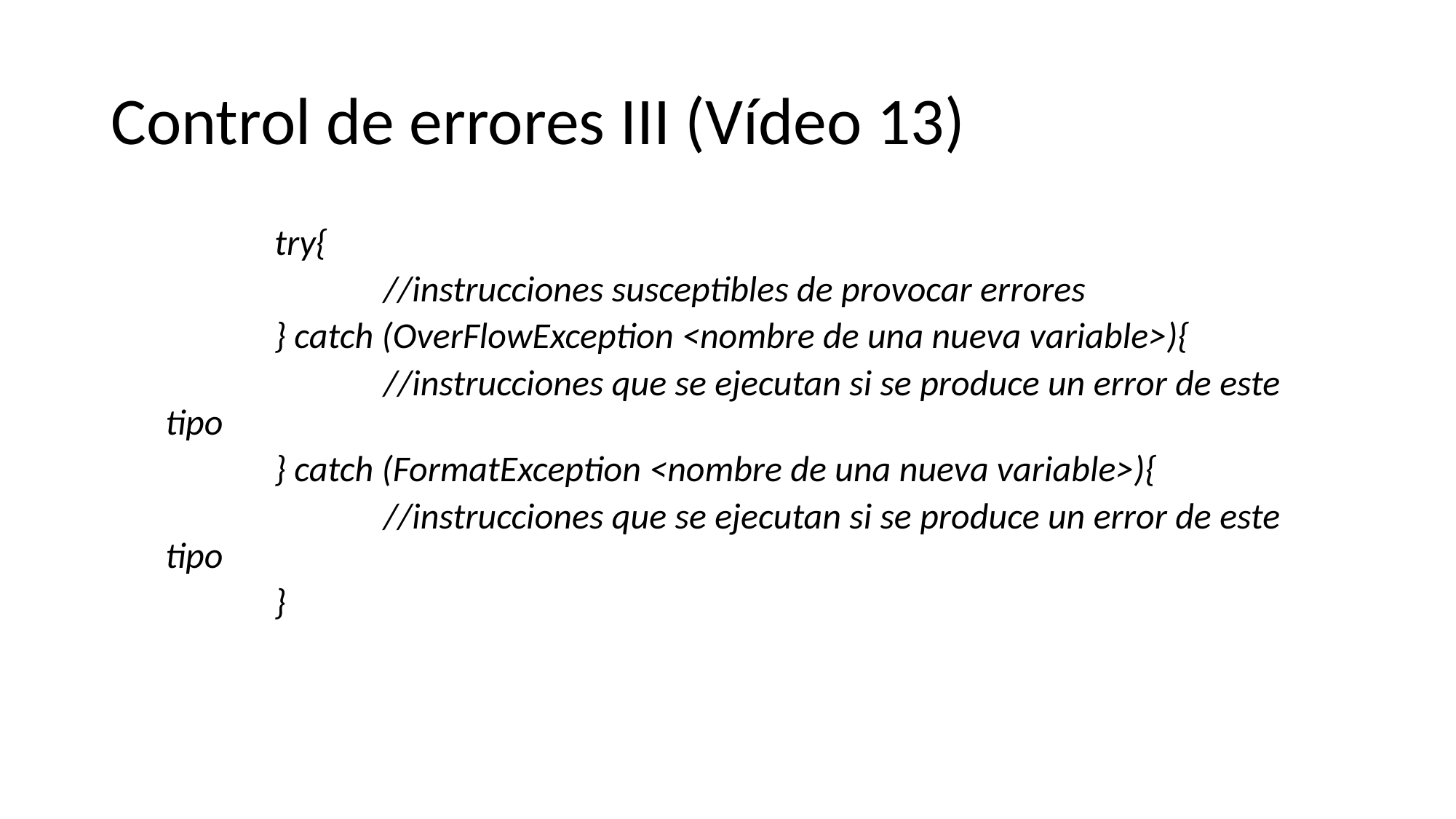

# Control de errores III (Vídeo 13)
	try{
		//instrucciones susceptibles de provocar errores
	} catch (OverFlowException <nombre de una nueva variable>){
		//instrucciones que se ejecutan si se produce un error de este tipo
	} catch (FormatException <nombre de una nueva variable>){
		//instrucciones que se ejecutan si se produce un error de este tipo
	}